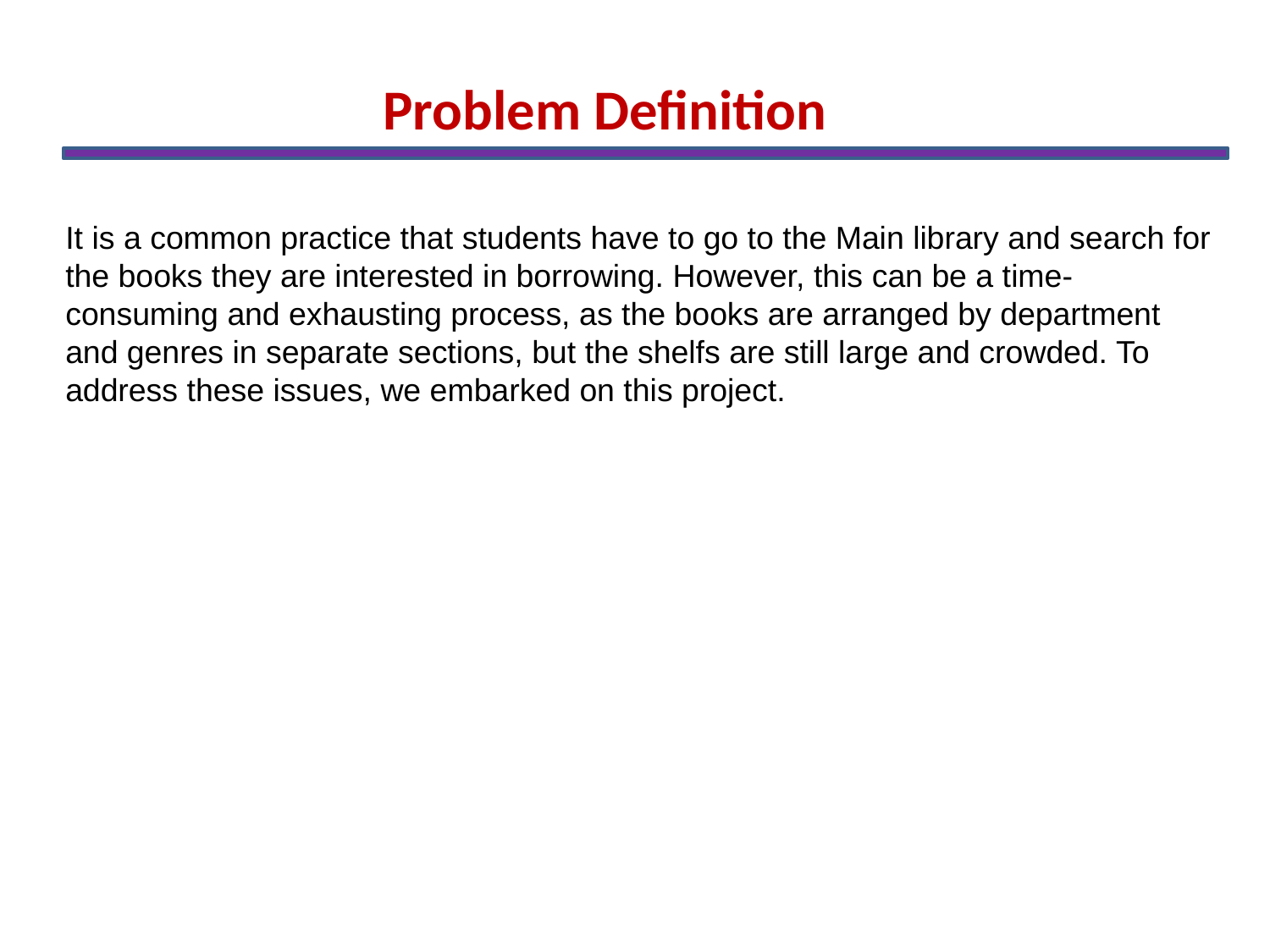

Problem Definition

It is a common practice that students have to go to the Main library and search for the books they are interested in borrowing. However, this can be a time-consuming and exhausting process, as the books are arranged by department and genres in separate sections, but the shelfs are still large and crowded. To address these issues, we embarked on this project.